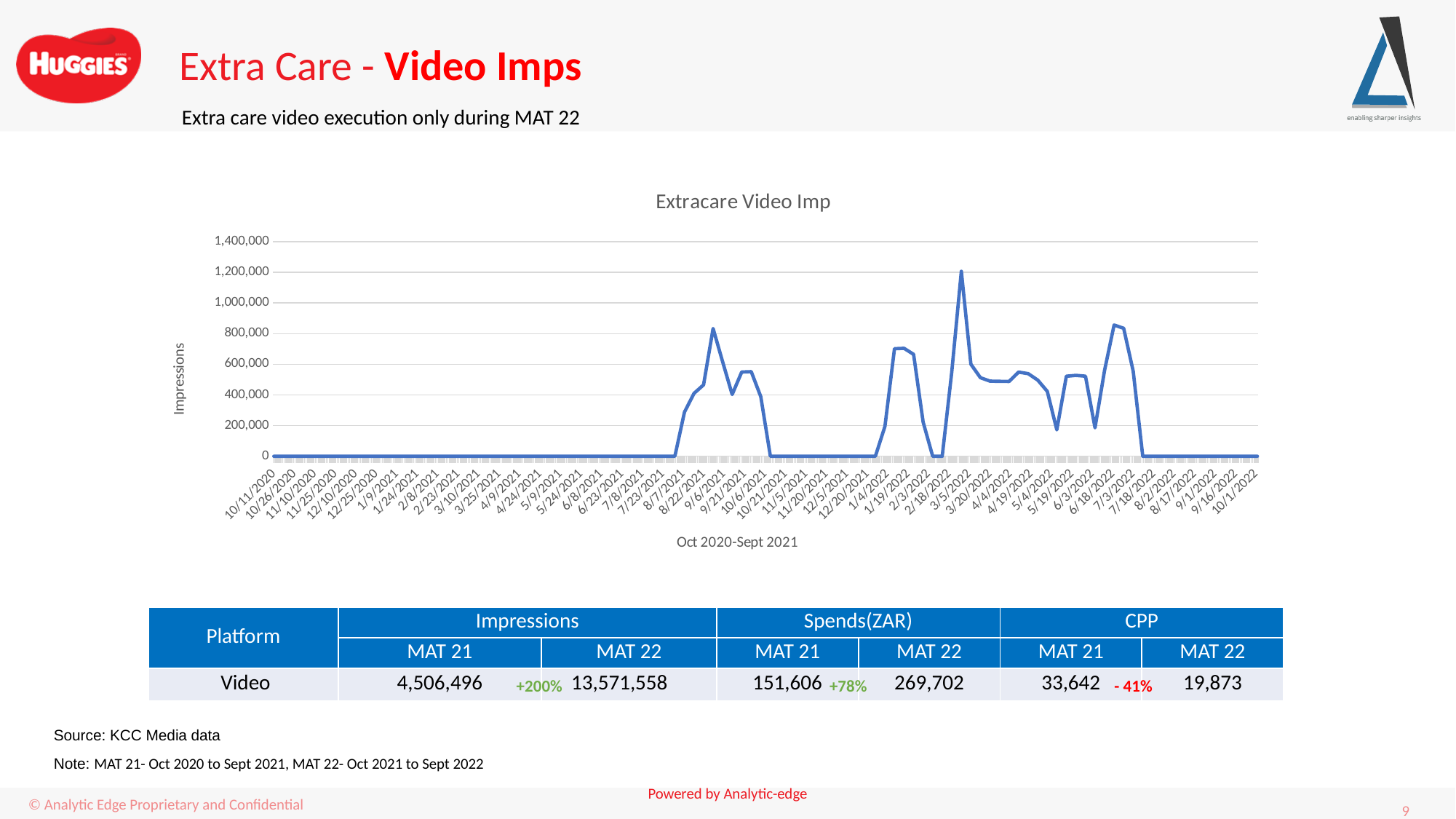

# Extra Care - Video Imps
Extra care video execution only during MAT 22

### Chart: Extracare Video Imp

| Category | Extracare Imp |
|---|---|
| 44115 | 0.0 |
| 44122 | 0.0 |
| 44129 | 0.0 |
| 44136 | 0.0 |
| 44143 | 0.0 |
| 44150 | 0.0 |
| 44157 | 0.0 |
| 44164 | 0.0 |
| 44171 | 0.0 |
| 44178 | 0.0 |
| 44185 | 0.0 |
| 44192 | 0.0 |
| 44199 | 0.0 |
| 44206 | 0.0 |
| 44213 | 0.0 |
| 44220 | 0.0 |
| 44227 | 0.0 |
| 44234 | 0.0 |
| 44241 | 0.0 |
| 44248 | 0.0 |
| 44255 | 0.0 |
| 44262 | 0.0 |
| 44269 | 0.0 |
| 44276 | 0.0 |
| 44283 | 0.0 |
| 44290 | 0.0 |
| 44297 | 0.0 |
| 44304 | 0.0 |
| 44311 | 0.0 |
| 44318 | 0.0 |
| 44325 | 0.0 |
| 44332 | 0.0 |
| 44339 | 0.0 |
| 44346 | 0.0 |
| 44353 | 0.0 |
| 44360 | 0.0 |
| 44367 | 0.0 |
| 44374 | 0.0 |
| 44381 | 0.0 |
| 44388 | 0.0 |
| 44395 | 0.0 |
| 44402 | 0.0 |
| 44409 | 0.0 |
| 44416 | 288055.0 |
| 44423 | 409980.0 |
| 44430 | 465618.0 |
| 44437 | 833556.0 |
| 44444 | 616442.0 |
| 44451 | 402793.0 |
| 44458 | 549730.0 |
| 44465 | 551986.0 |
| 44472 | 388336.0 |
| 44479 | 0.0 |
| 44486 | 0.0 |
| 44493 | 0.0 |
| 44500 | 0.0 |
| 44507 | 0.0 |
| 44514 | 0.0 |
| 44521 | 0.0 |
| 44528 | 0.0 |
| 44535 | 0.0 |
| 44542 | 0.0 |
| 44549 | 0.0 |
| 44556 | 0.0 |
| 44563 | 194665.0 |
| 44570 | 701788.0 |
| 44577 | 704276.0 |
| 44584 | 664930.0 |
| 44591 | 222543.0 |
| 44598 | 0.0 |
| 44605 | 0.0 |
| 44612 | 552298.0 |
| 44619 | 1206841.0 |
| 44626 | 600893.0 |
| 44633 | 512488.0 |
| 44640 | 490001.0 |
| 44647 | 488720.0 |
| 44654 | 488145.0 |
| 44661 | 549183.0 |
| 44668 | 539032.0 |
| 44675 | 496677.0 |
| 44682 | 423292.0 |
| 44689 | 172089.0 |
| 44696 | 521901.0 |
| 44703 | 527945.0 |
| 44710 | 522247.0 |
| 44717 | 185383.0 |
| 44724 | 560283.0 |
| 44731 | 856493.0 |
| 44738 | 835211.0 |
| 44745 | 554234.0 |
| 44752 | 0.0 |
| 44759 | 0.0 |
| 44766 | 0.0 |
| 44773 | 0.0 |
| 44780 | 0.0 |
| 44787 | 0.0 |
| 44794 | 0.0 |
| 44801 | 0.0 |
| 44808 | 0.0 |
| 44815 | 0.0 |
| 44822 | 0.0 |
| 44829 | 0.0 |
| 44836 | 0.0 |
| Platform | Impressions |  | Spends(ZAR) |  | CPP |  |
| --- | --- | --- | --- | --- | --- | --- |
|  | MAT 21 | MAT 22 | MAT 21 | MAT 22 | MAT 21 | MAT 22 |
| Video | 4,506,496 | 13,571,558 | 151,606 | 269,702 | 33,642 | 19,873 |
+200%
+78%
- 41%
Source: KCC Media data
Note: MAT 21- Oct 2020 to Sept 2021, MAT 22- Oct 2021 to Sept 2022
Powered by Analytic-edge
© Analytic Edge Proprietary and Confidential
9